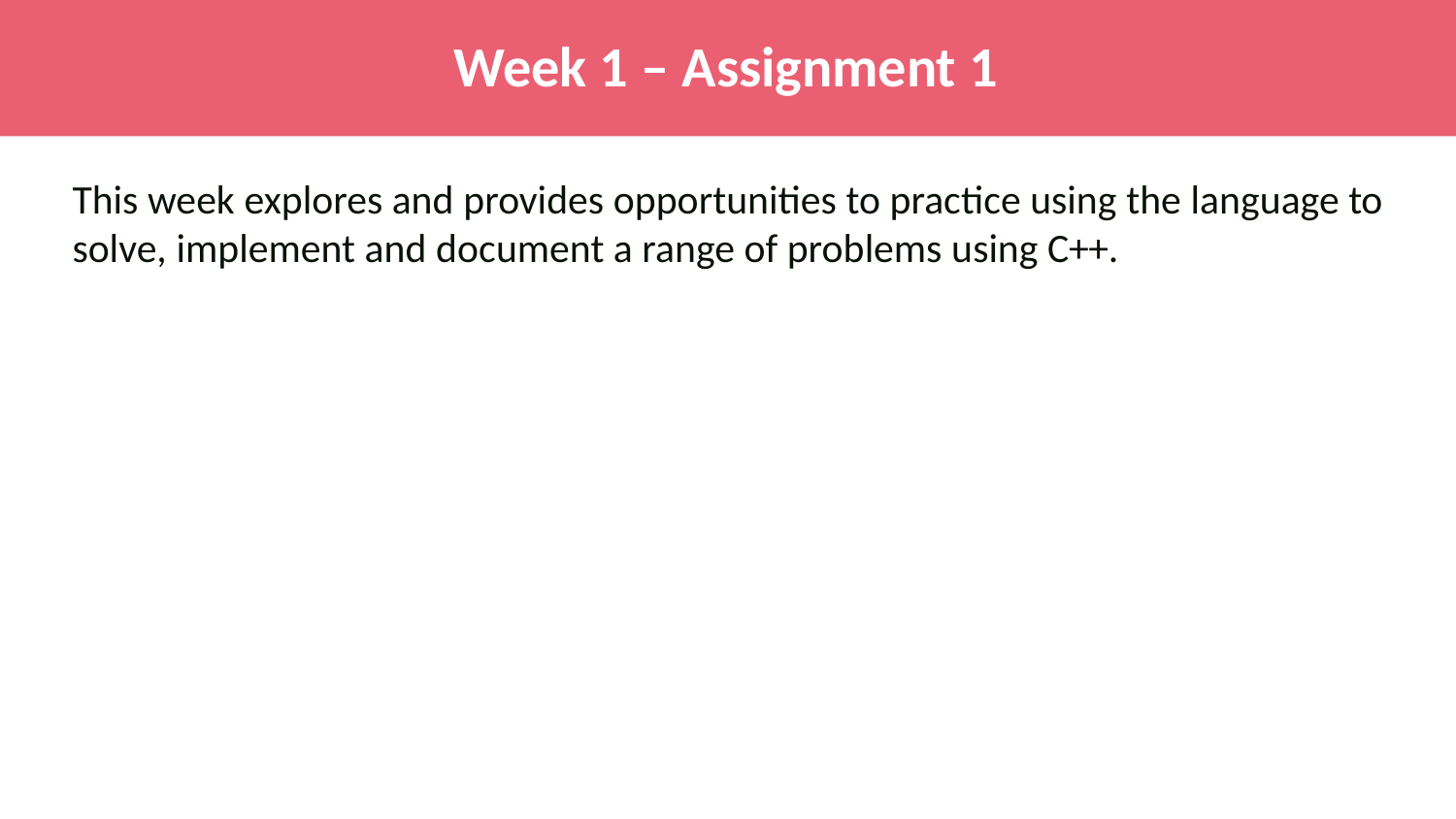

# Week 1 – Assignment 1
This week explores and provides opportunities to practice using the language to solve, implement and document a range of problems using C++.